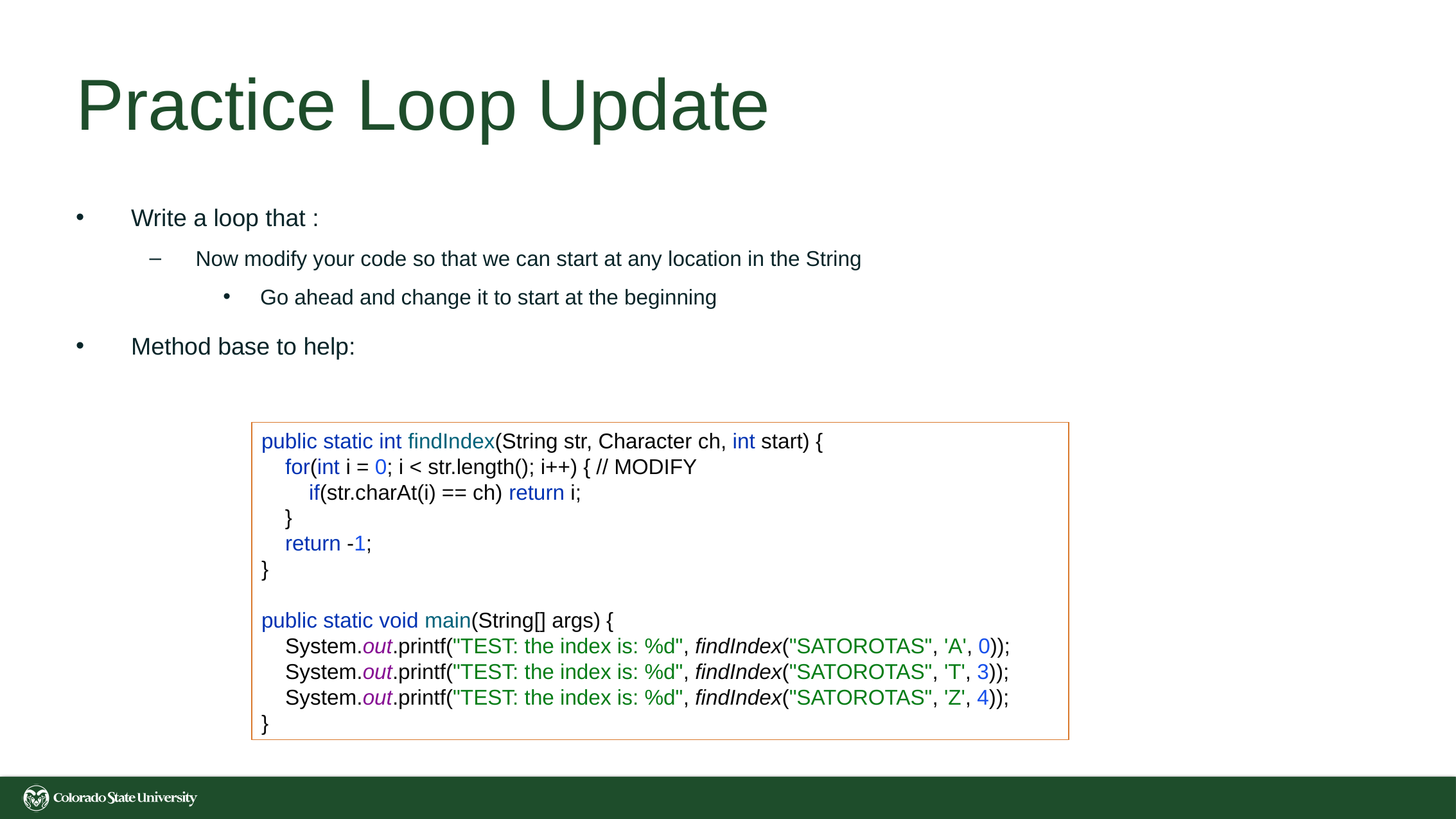

# Practice Loop Update
Write a loop that :
Now modify your code so that we can start at any location in the String
Go ahead and change it to start at the beginning
Method base to help:
public static int findIndex(String str, Character ch, int start) {
    for(int i = 0; i < str.length(); i++) { // MODIFY
        if(str.charAt(i) == ch) return i;
    }
    return -1;
}
public static void main(String[] args) {
    System.out.printf("TEST: the index is: %d", findIndex("SATOROTAS", 'A', 0));
    System.out.printf("TEST: the index is: %d", findIndex("SATOROTAS", 'T', 3));
    System.out.printf("TEST: the index is: %d", findIndex("SATOROTAS", 'Z', 4));
}